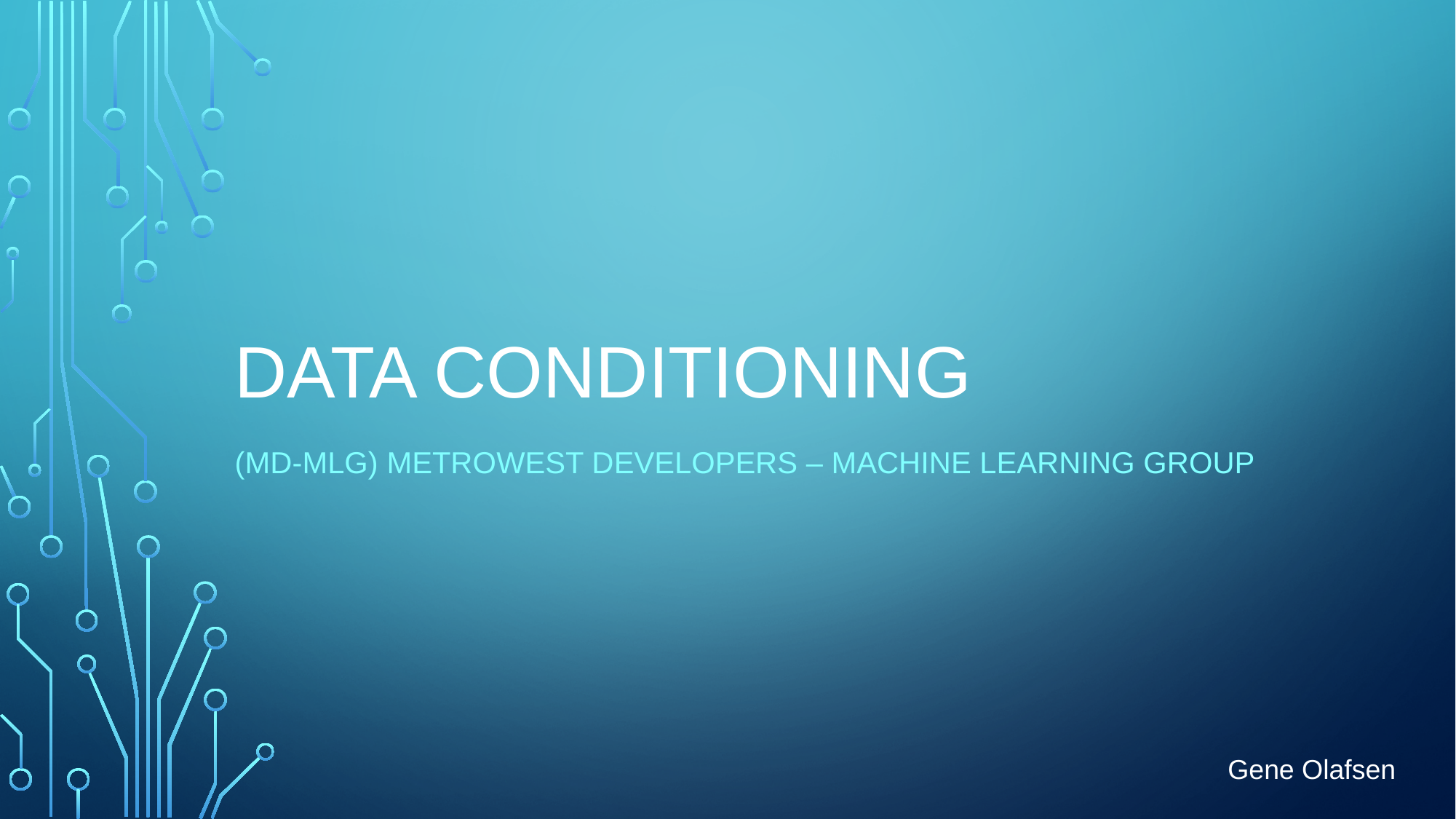

# Data Conditioning
(MD-MLG) Metrowest developers – Machine Learning Group
Gene Olafsen